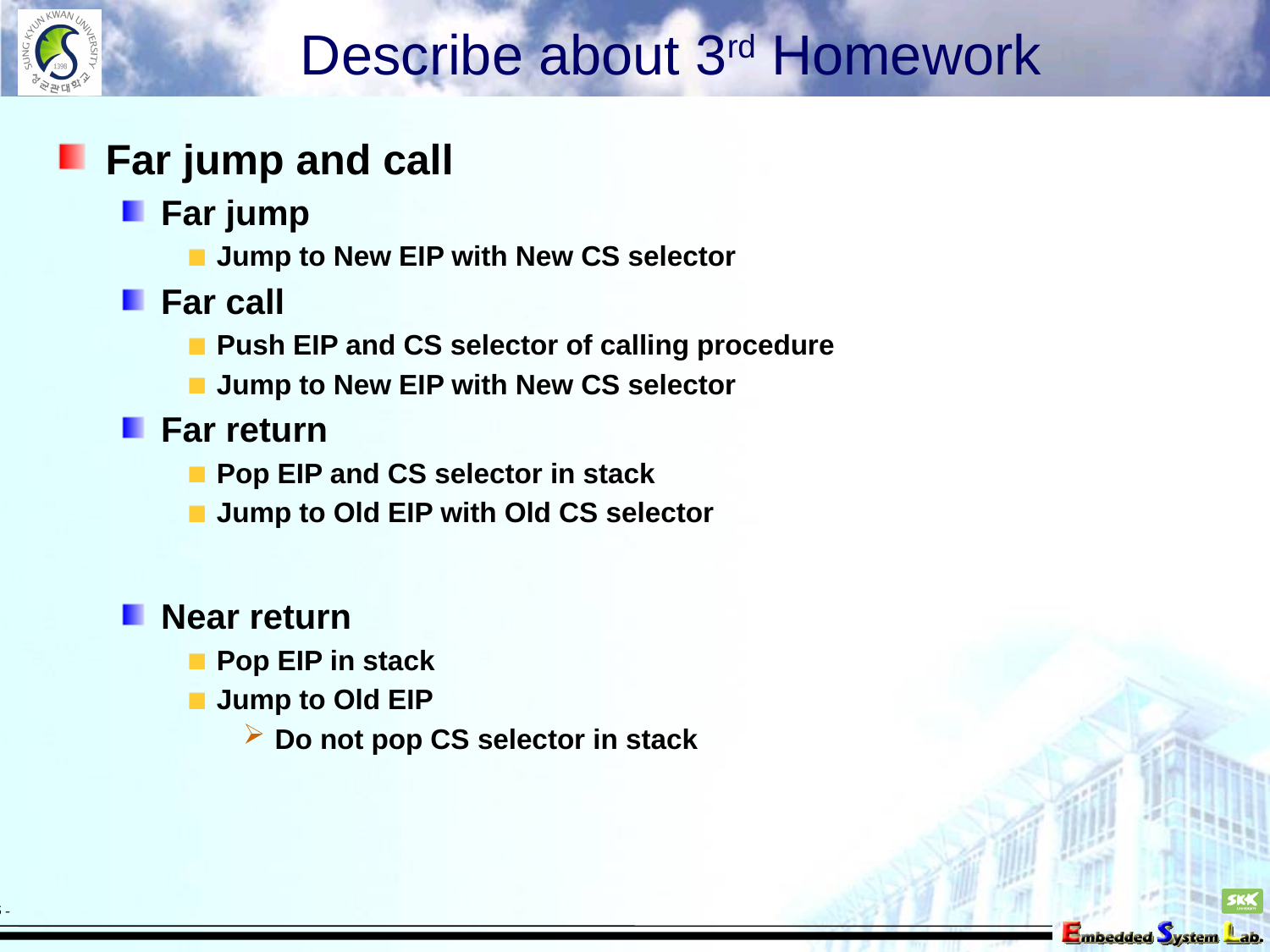

# Describe about 3rd Homework
Far jump and call
Far jump
Jump to New EIP with New CS selector
Far call
Push EIP and CS selector of calling procedure
Jump to New EIP with New CS selector
Far return
Pop EIP and CS selector in stack
Jump to Old EIP with Old CS selector

Near return
Pop EIP in stack
Jump to Old EIP
Do not pop CS selector in stack